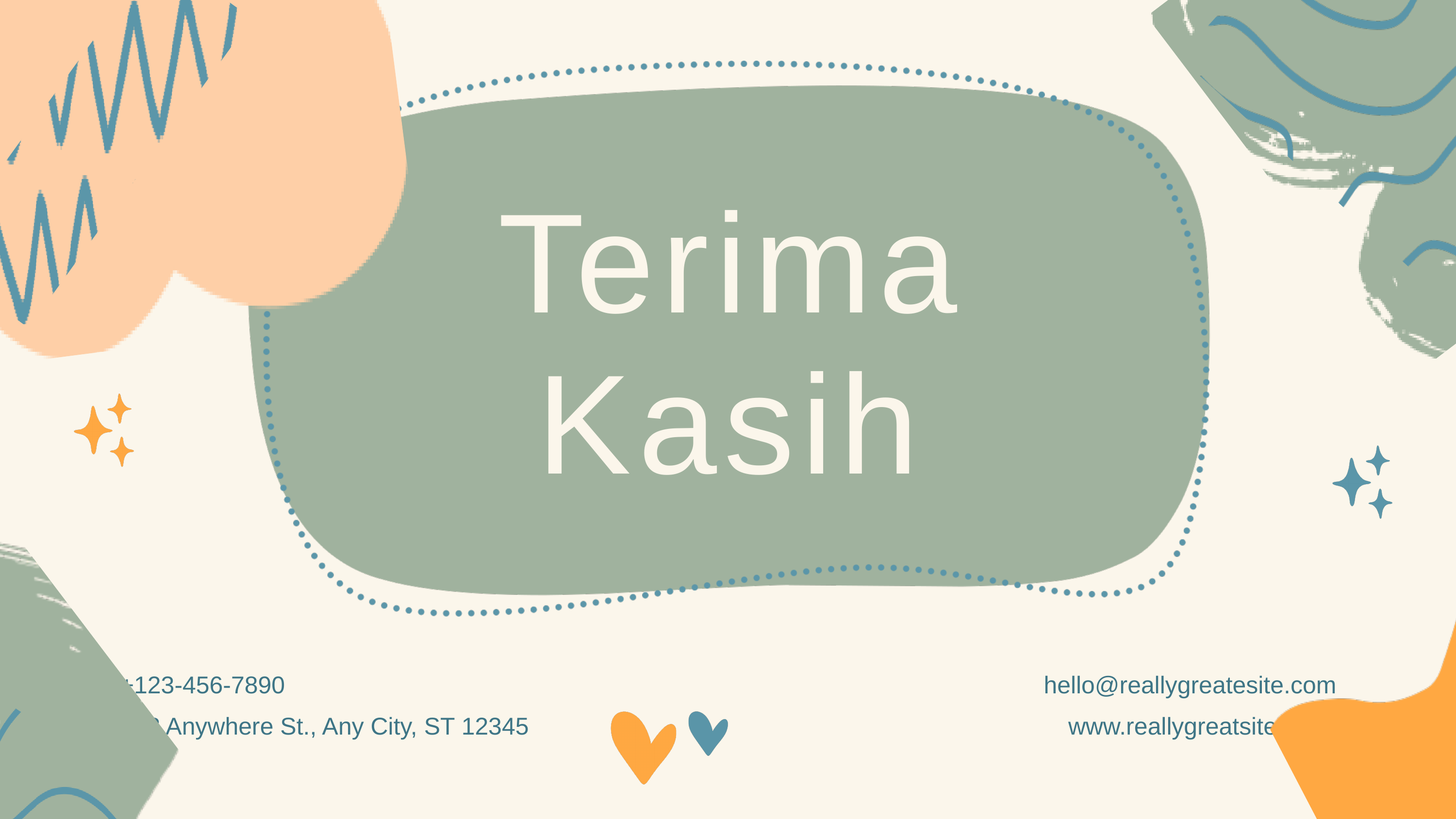

Terima
Kasih

+123-456-7890
123 Anywhere St., Any City, ST 12345
hello@reallygreatesite.com
www.reallygreatsite.com/